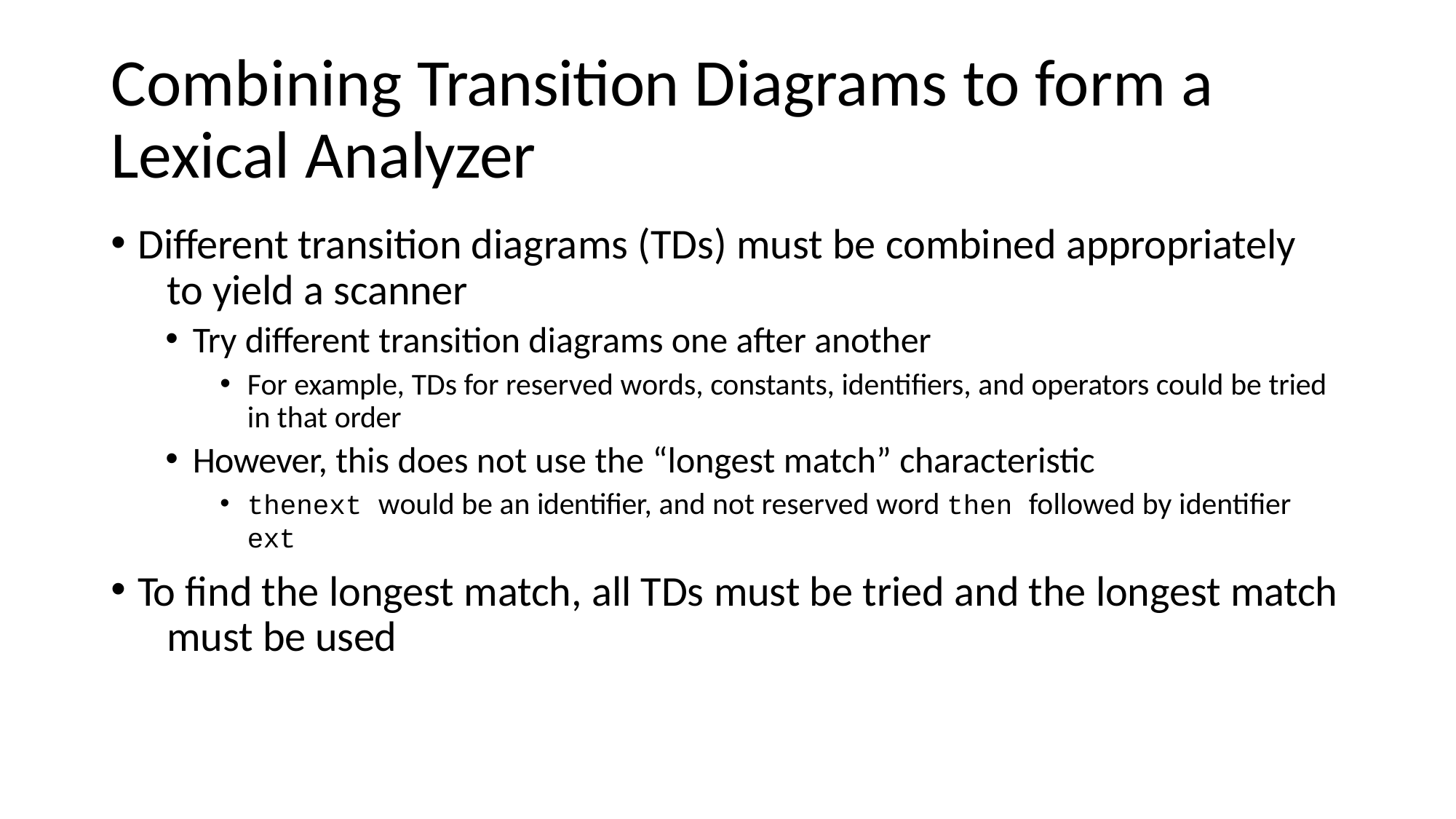

# Combining Transition Diagrams to form a Lexical Analyzer
Different transition diagrams (TDs) must be combined appropriately 	to yield a scanner
Try different transition diagrams one after another
For example, TDs for reserved words, constants, identifiers, and operators could be tried in that order
However, this does not use the “longest match” characteristic
thenext would be an identifier, and not reserved word then followed by identifier ext
To find the longest match, all TDs must be tried and the longest match 	must be used